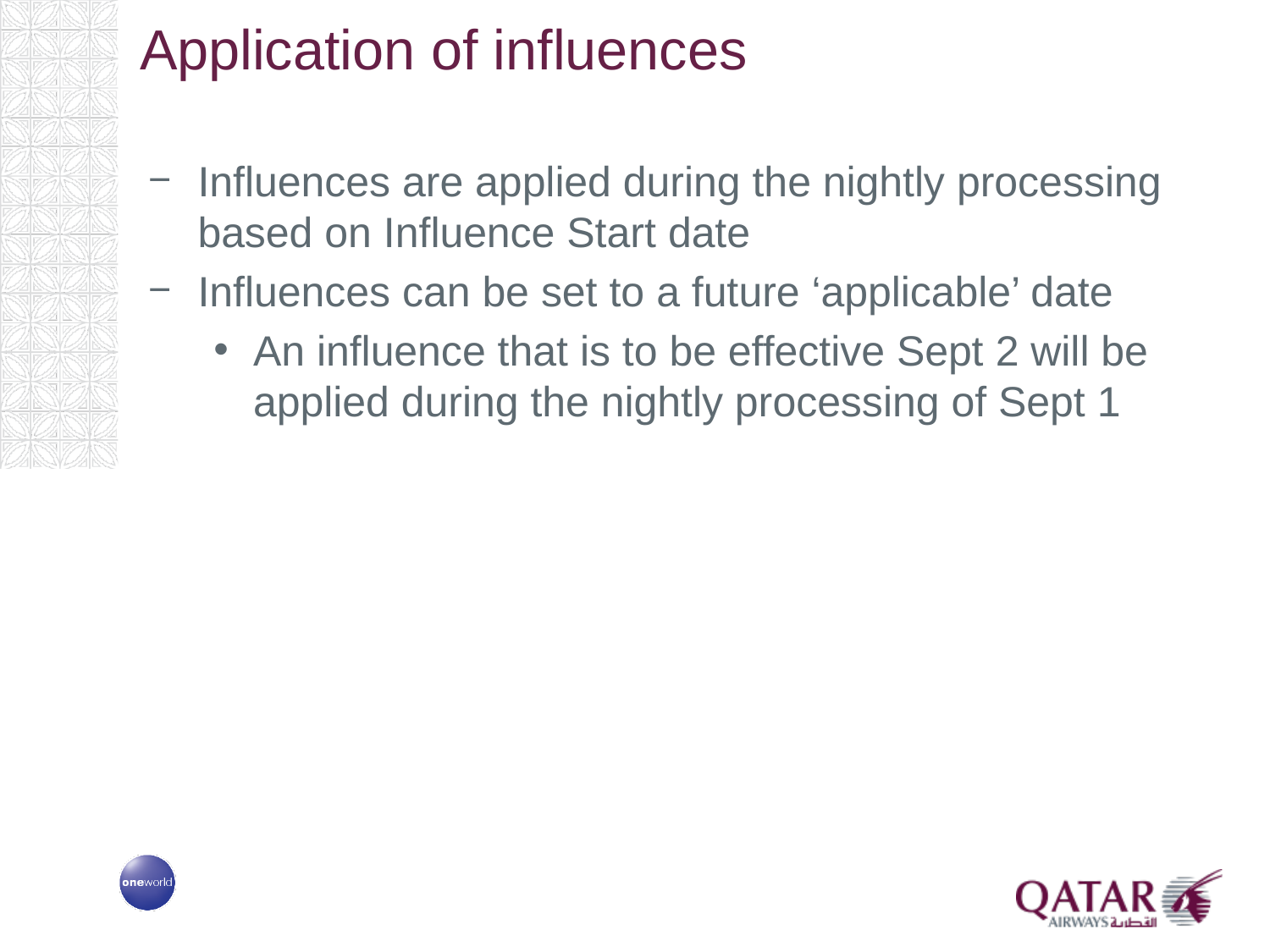

# Application of influences
Influences are applied during the nightly processing based on Influence Start date
Influences can be set to a future ‘applicable’ date
An influence that is to be effective Sept 2 will be applied during the nightly processing of Sept 1